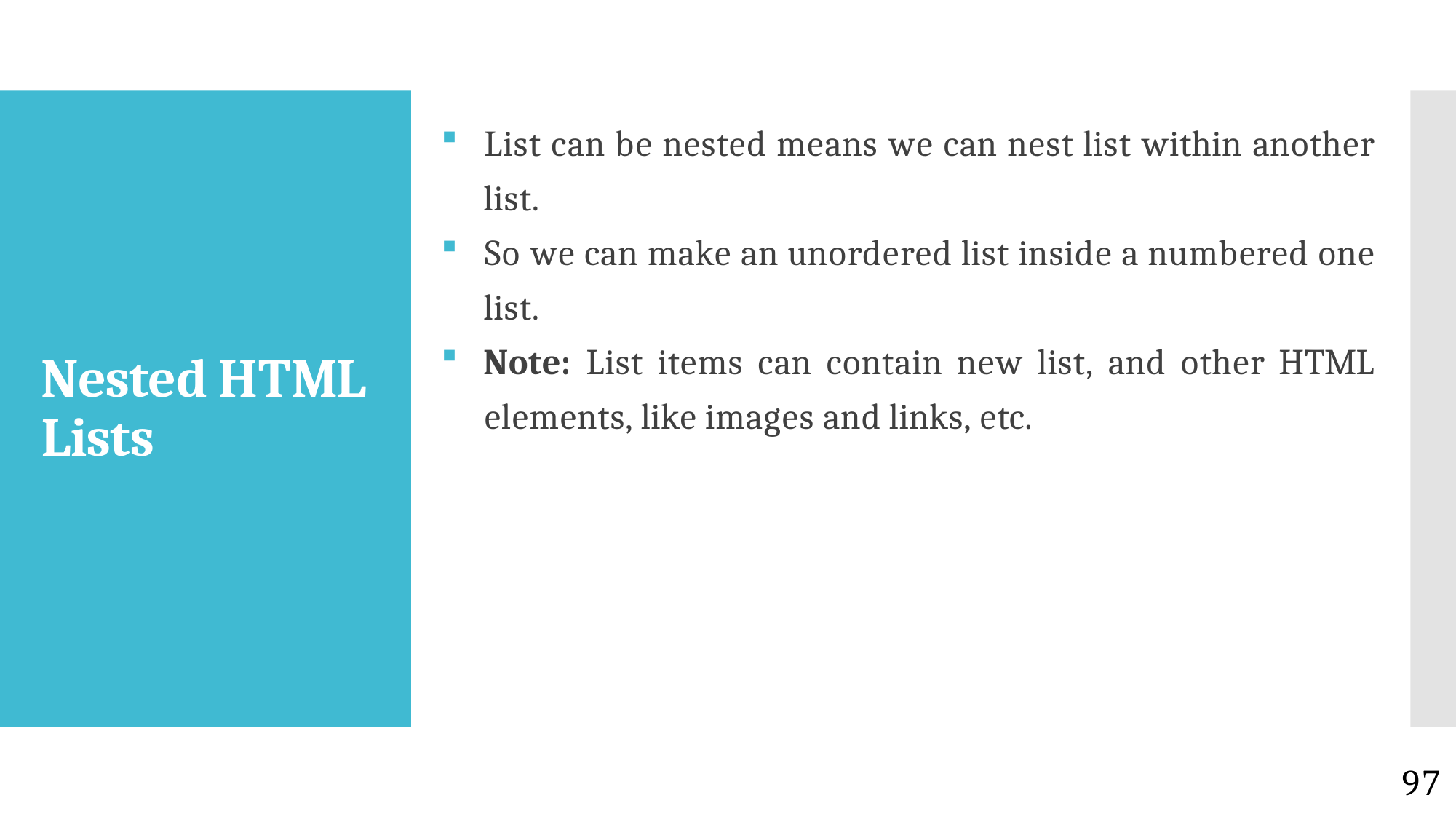

List can be nested means we can nest list within another list.
So we can make an unordered list inside a numbered one list.
Note: List items can contain new list, and other HTML elements, like images and links, etc.

# Nested HTML Lists
97